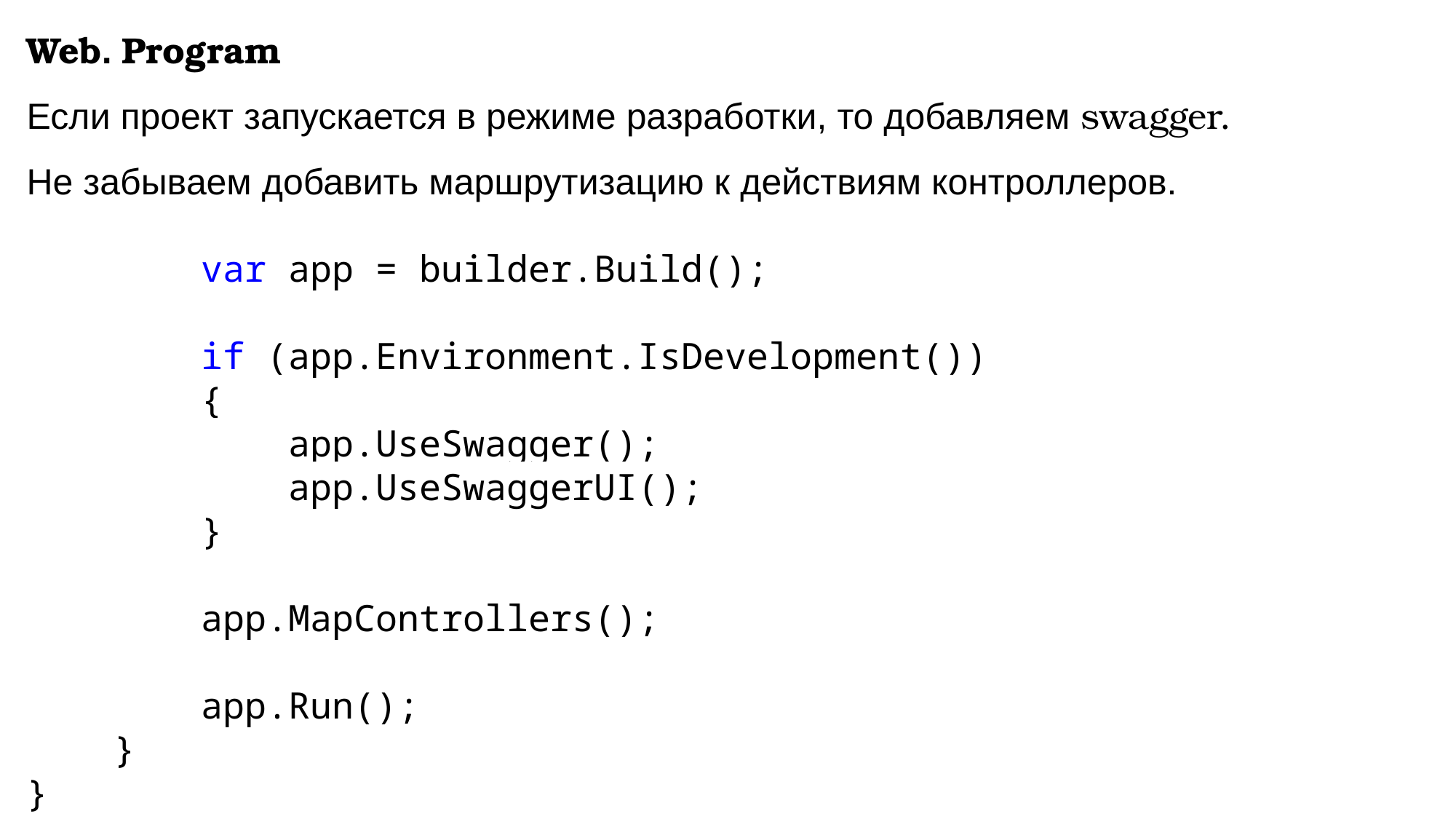

Web. Program
Если проект запускается в режиме разработки, то добавляем swagger.
Не забываем добавить маршрутизацию к действиям контроллеров.

        var app = builder.Build();

        if (app.Environment.IsDevelopment())
        {
            app.UseSwagger();
            app.UseSwaggerUI();
        }

        app.MapControllers();

        app.Run();
    }
}